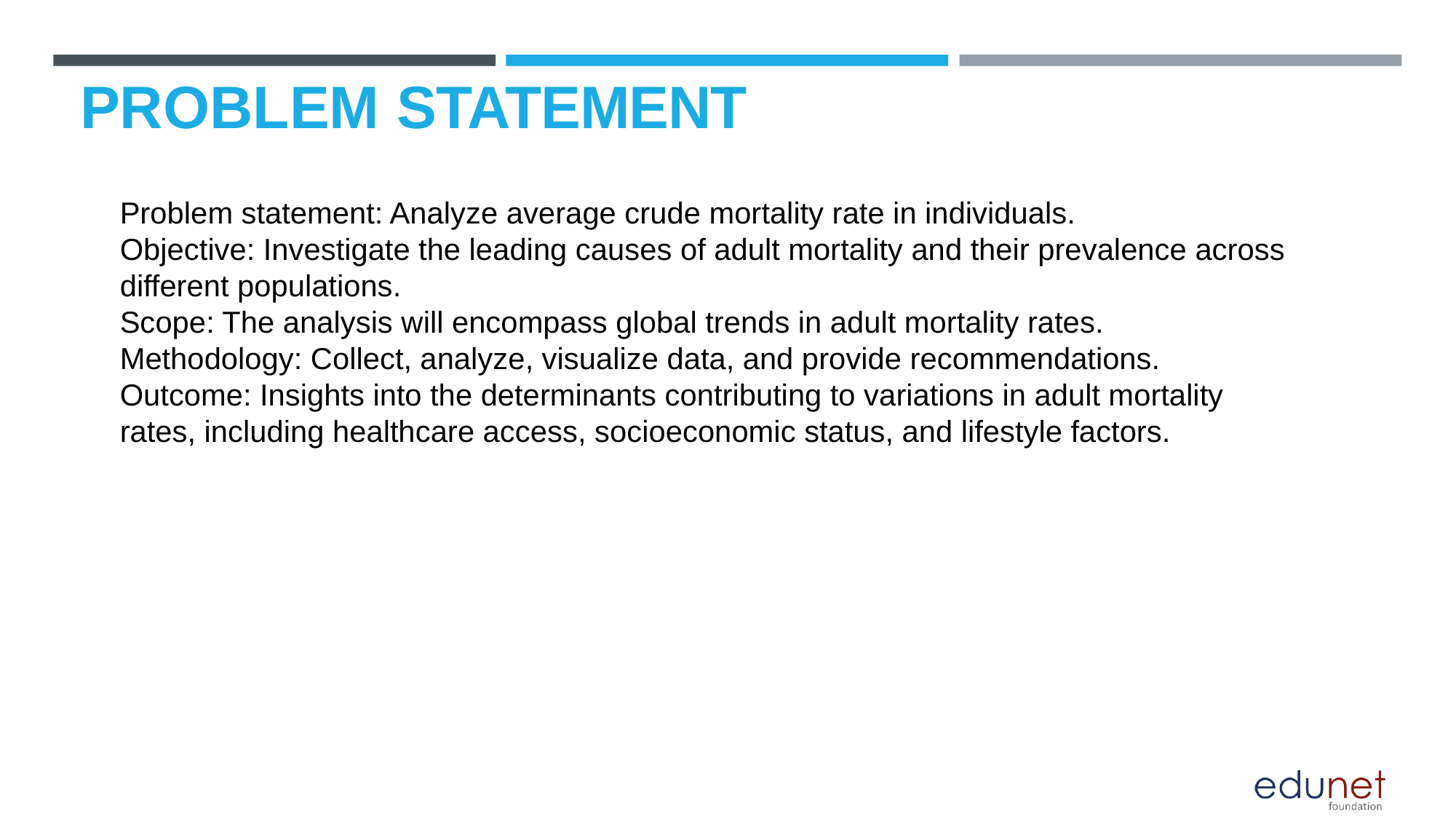

# PROBLEM STATEMENT
Problem statement: Analyze average crude mortality rate in individuals.
Objective: Investigate the leading causes of adult mortality and their prevalence across different populations.
Scope: The analysis will encompass global trends in adult mortality rates.
Methodology: Collect, analyze, visualize data, and provide recommendations.
Outcome: Insights into the determinants contributing to variations in adult mortality rates, including healthcare access, socioeconomic status, and lifestyle factors.